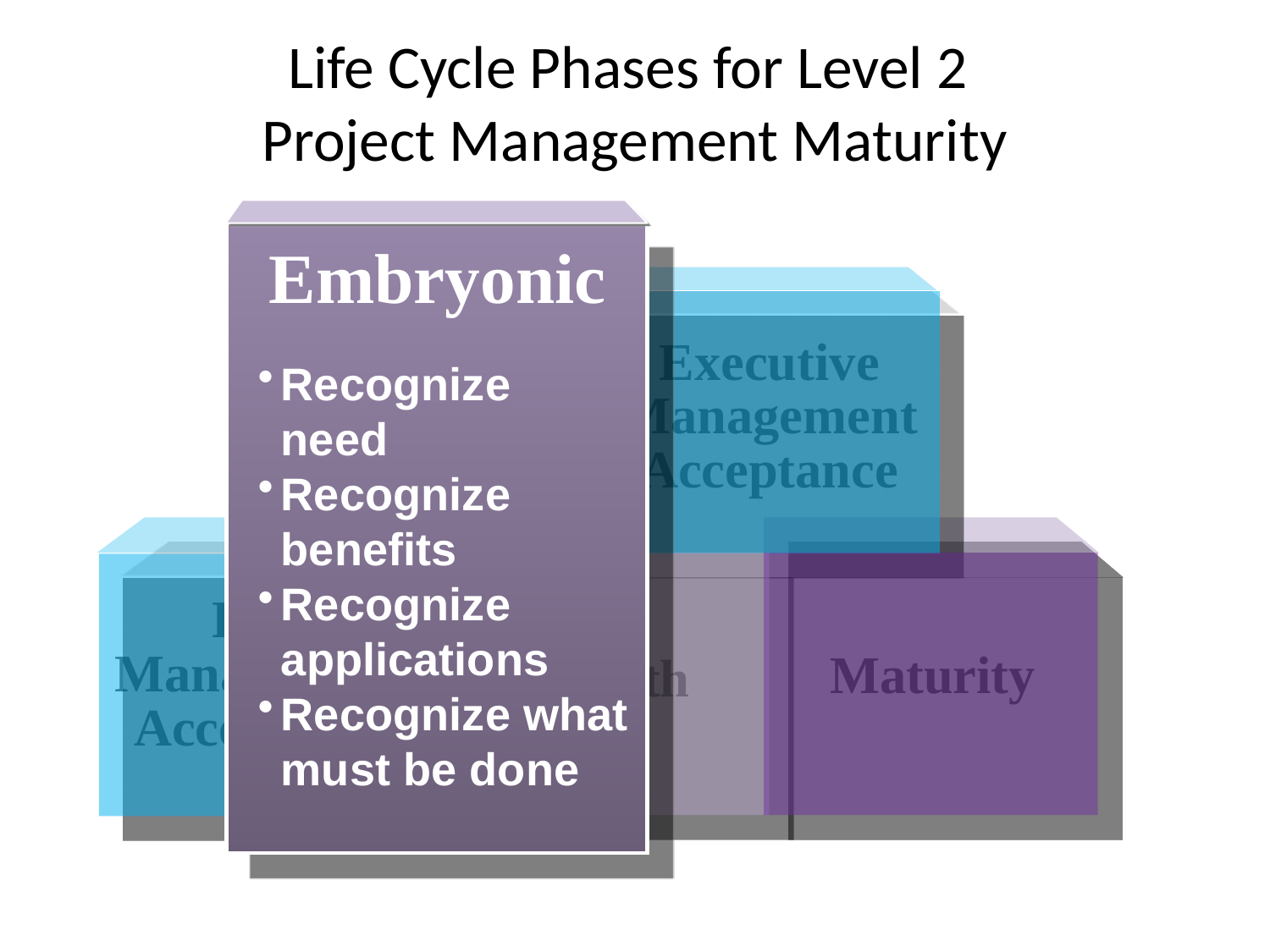

# Life Cycle Phases for Level 2 Project Management Maturity

Embryonic

Executive
Management
Acceptance
Recognize need
Recognize benefits
Recognize applications
Recognize what must be done

Line
Management
Acceptance
Maturity
Growth